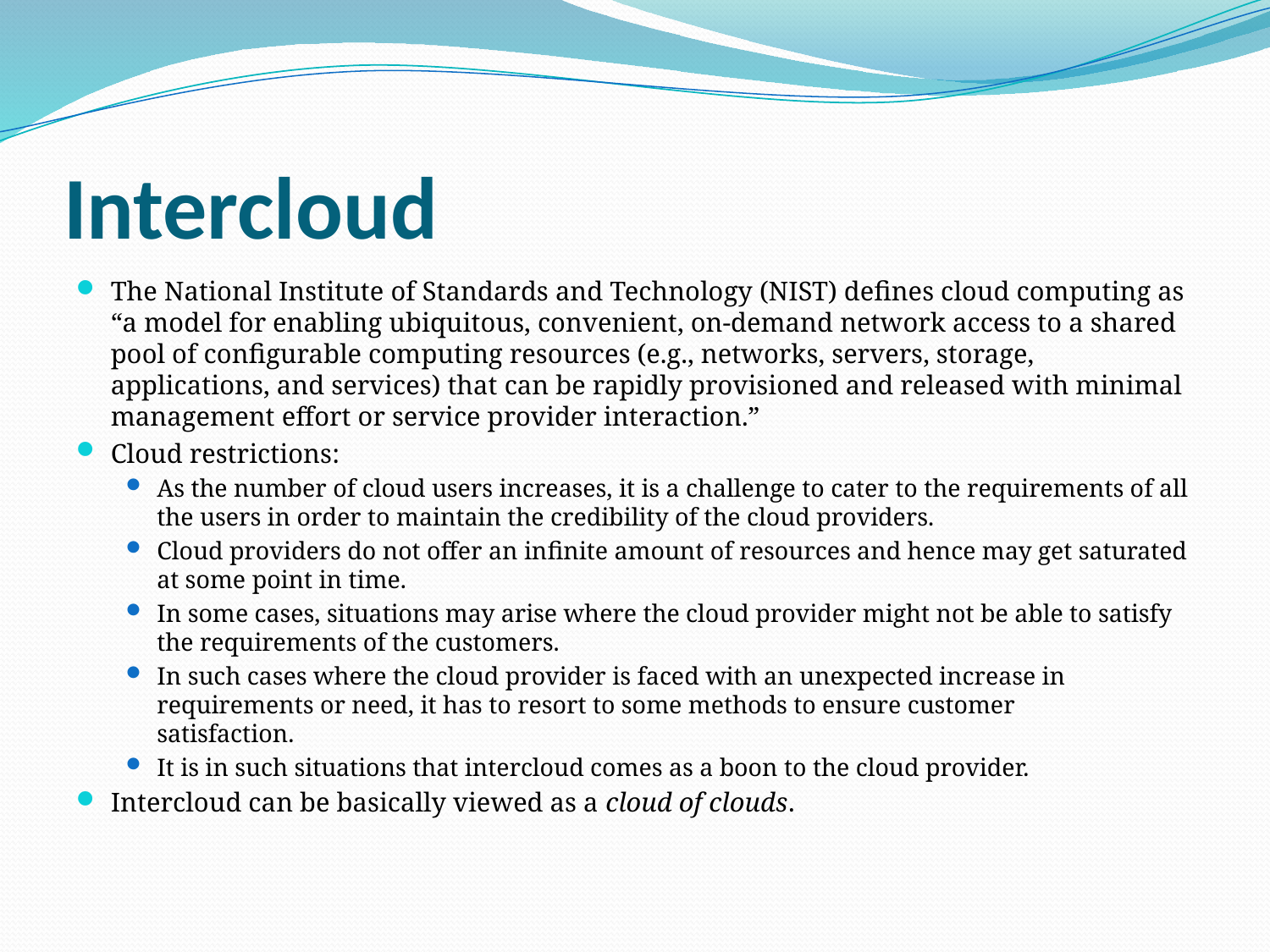

# Intercloud
The National Institute of Standards and Technology (NIST) defines cloud computing as “a model for enabling ubiquitous, convenient, on-demand network access to a shared pool of configurable computing resources (e.g., networks, servers, storage, applications, and services) that can be rapidly provisioned and released with minimal
management effort or service provider interaction.”
Cloud restrictions:
As the number of cloud users increases, it is a challenge to cater to the requirements of all the users in order to maintain the credibility of the cloud providers.
Cloud providers do not offer an infinite amount of resources and hence may get saturated
at some point in time.
In some cases, situations may arise where the cloud provider might not be able to satisfy the requirements of the customers.
In such cases where the cloud provider is faced with an unexpected increase in
requirements or need, it has to resort to some methods to ensure customer
satisfaction.
It is in such situations that intercloud comes as a boon to the cloud provider.
Intercloud can be basically viewed as a cloud of clouds.